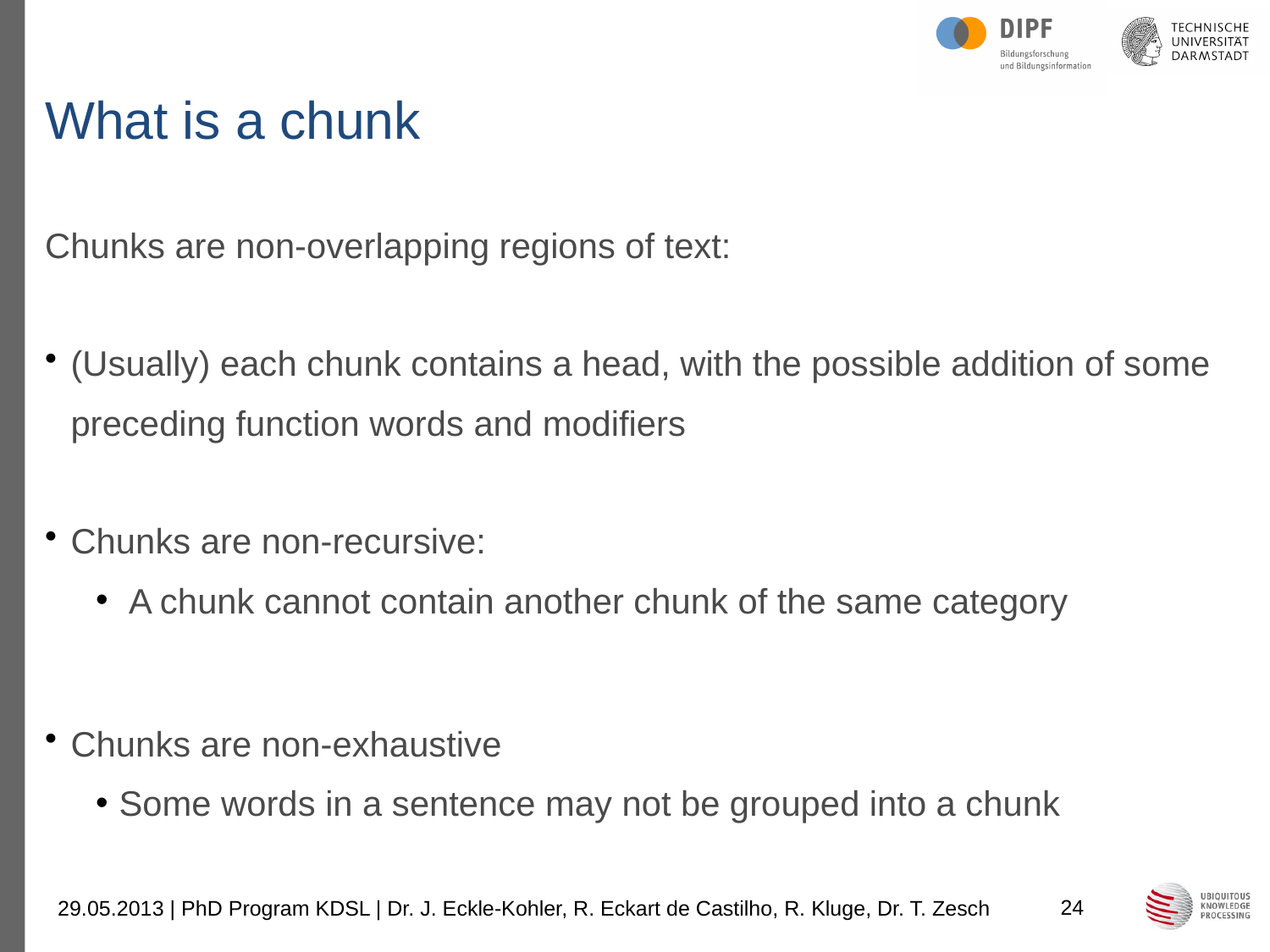

# What is a chunk
Chunks are non-overlapping regions of text:

(Usually) each chunk contains a head, with the possible addition of some preceding function words and modifiers

Chunks are non-recursive:
 A chunk cannot contain another chunk of the same category

Chunks are non-exhaustive
Some words in a sentence may not be grouped into a chunk

24
29.05.2013 | PhD Program KDSL | Dr. J. Eckle-Kohler, R. Eckart de Castilho, R. Kluge, Dr. T. Zesch